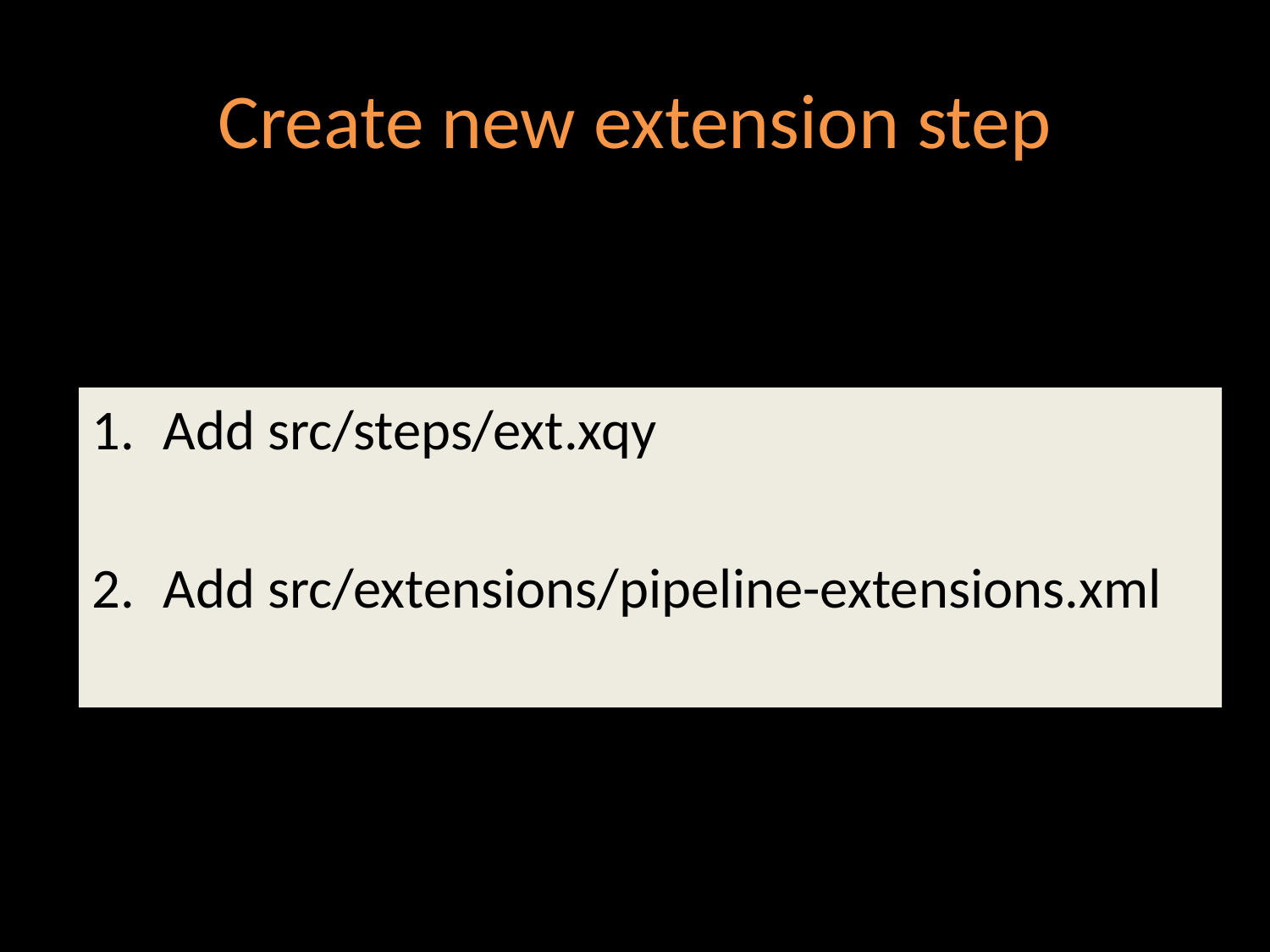

# Create new extension step
Add src/steps/ext.xqy

Add src/extensions/pipeline-extensions.xml